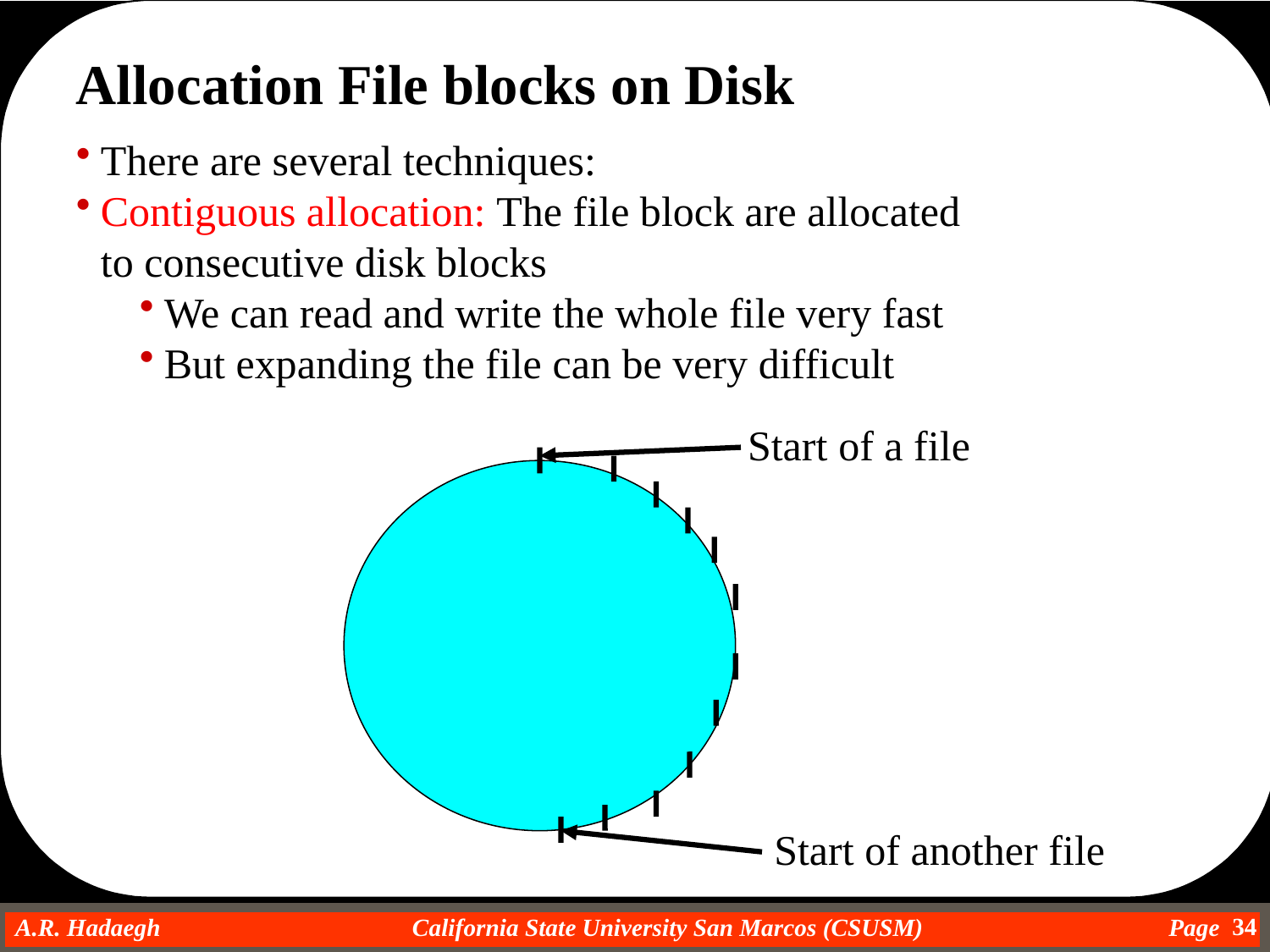

Allocation File blocks on Disk

There are several techniques:
Contiguous allocation: The file block are allocated to consecutive disk blocks
We can read and write the whole file very fast
But expanding the file can be very difficult

Start of a file

Start of another file

34